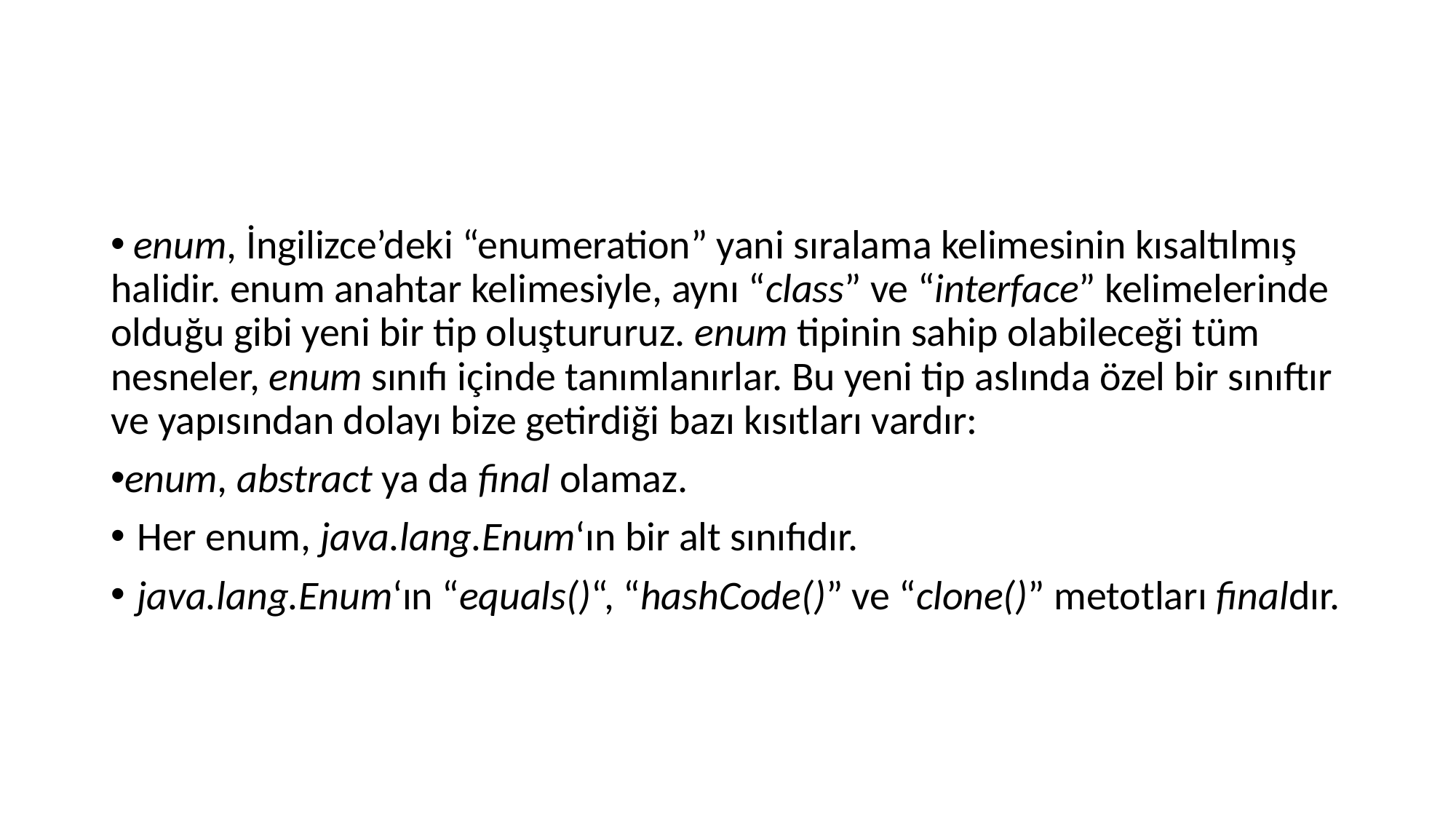

enum, İngilizce’deki “enumeration” yani sıralama kelimesinin kısaltılmış halidir. enum anahtar kelimesiyle, aynı “class” ve “interface” kelimelerinde olduğu gibi yeni bir tip oluştururuz. enum tipinin sahip olabileceği tüm nesneler, enum sınıfı içinde tanımlanırlar. Bu yeni tip aslında özel bir sınıftır ve yapısından dolayı bize getirdiği bazı kısıtları vardır:
enum, abstract ya da final olamaz.
Her enum, java.lang.Enum‘ın bir alt sınıfıdır.
java.lang.Enum‘ın “equals()“, “hashCode()” ve “clone()” metotları finaldır.